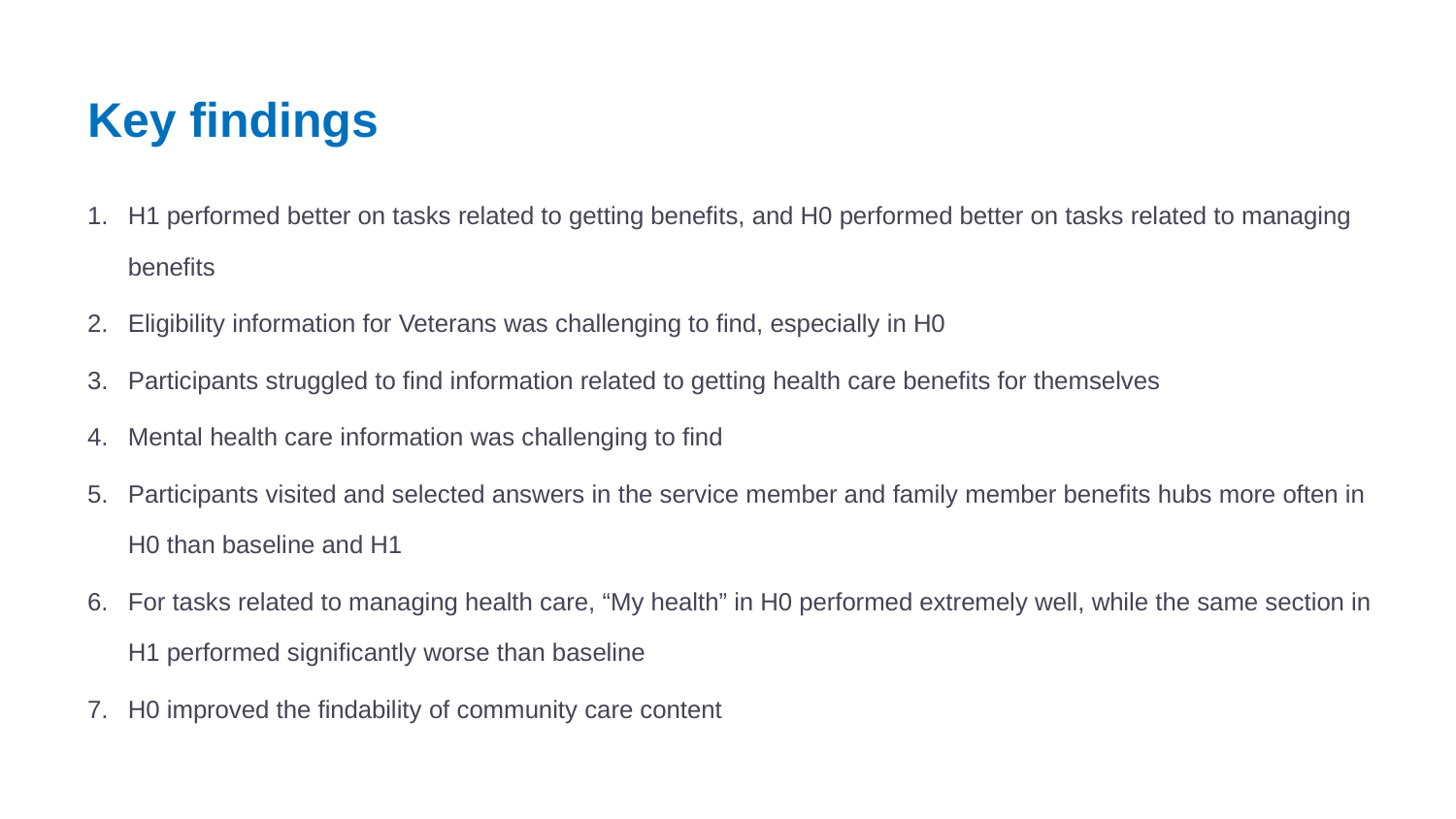

# Key findings
H1 performed better on tasks related to getting benefits, and H0 performed better on tasks related to managing benefits
Eligibility information for Veterans was challenging to find, especially in H0
Participants struggled to find information related to getting health care benefits for themselves
Mental health care information was challenging to find
Participants visited and selected answers in the service member and family member benefits hubs more often in H0 than baseline and H1
For tasks related to managing health care, “My health” in H0 performed extremely well, while the same section in H1 performed significantly worse than baseline
H0 improved the findability of community care content